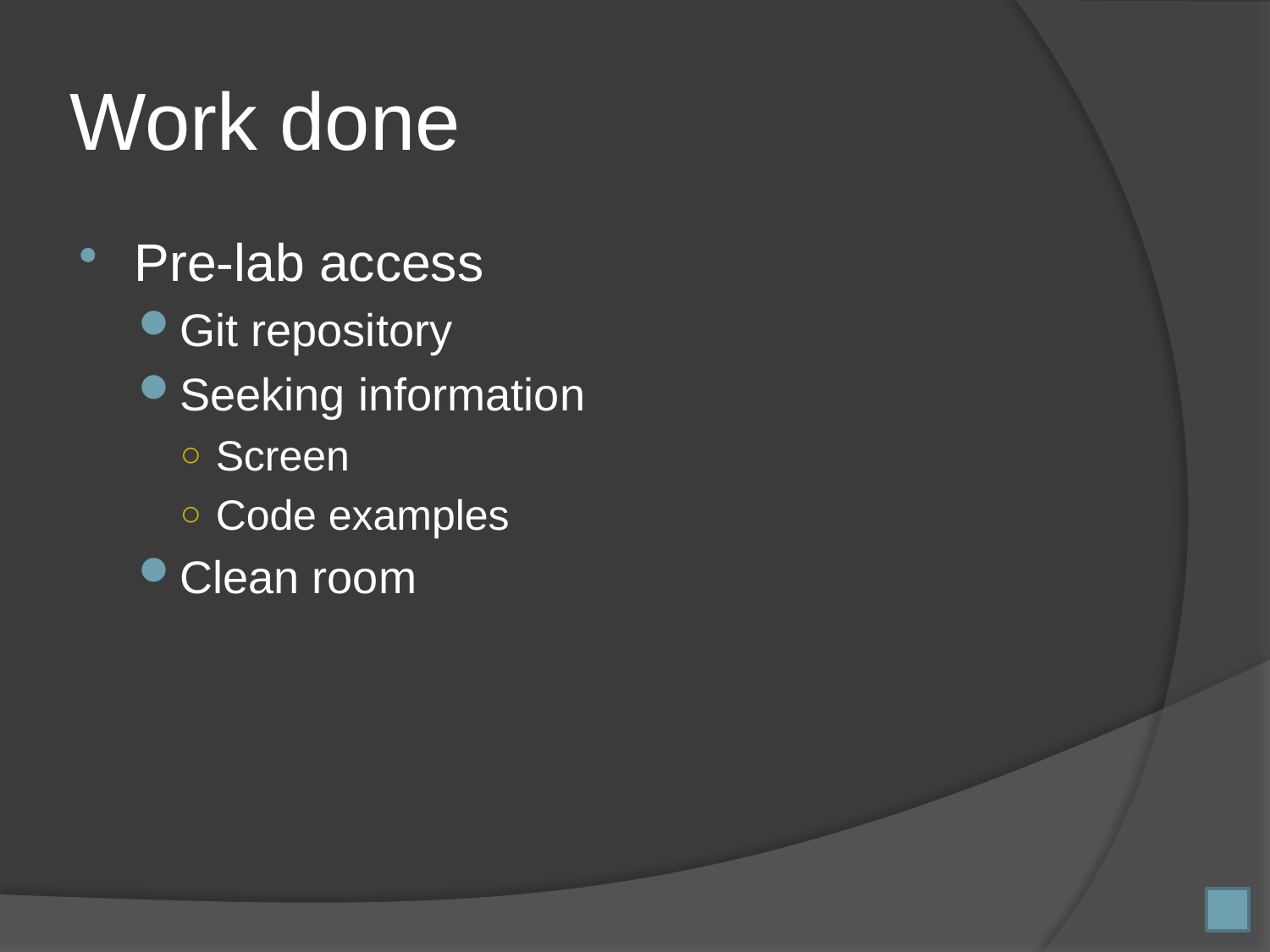

# Work done
Pre-lab access
Git repository
Seeking information
Screen
Code examples
Clean room